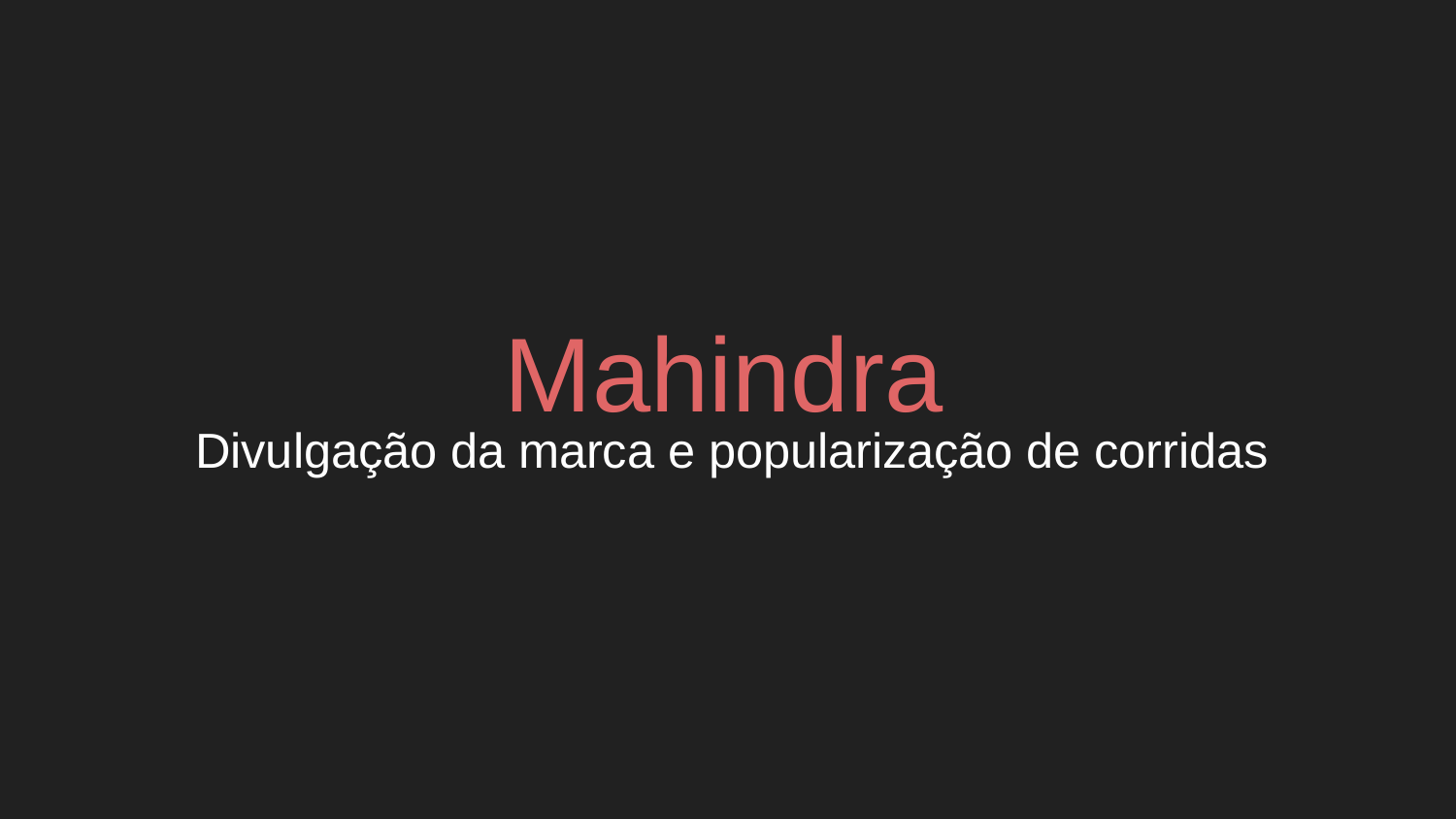

# Mahindra
Divulgação da marca e popularização de corridas